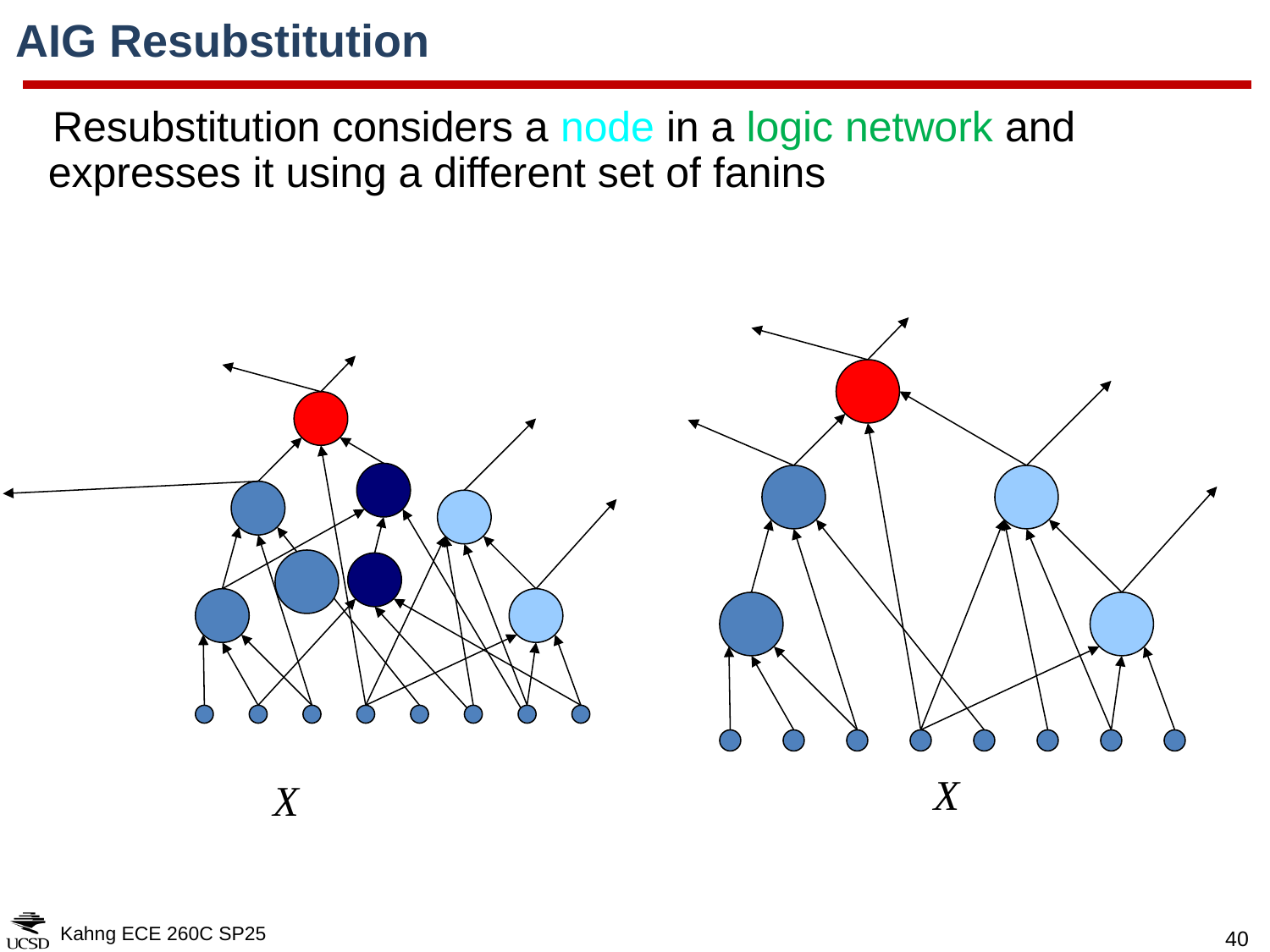

# AIG Resubstitution
   Resubstitution considers a node in a logic network and expresses it using a different set of fanins

X
X
Kahng ECE 260C SP25